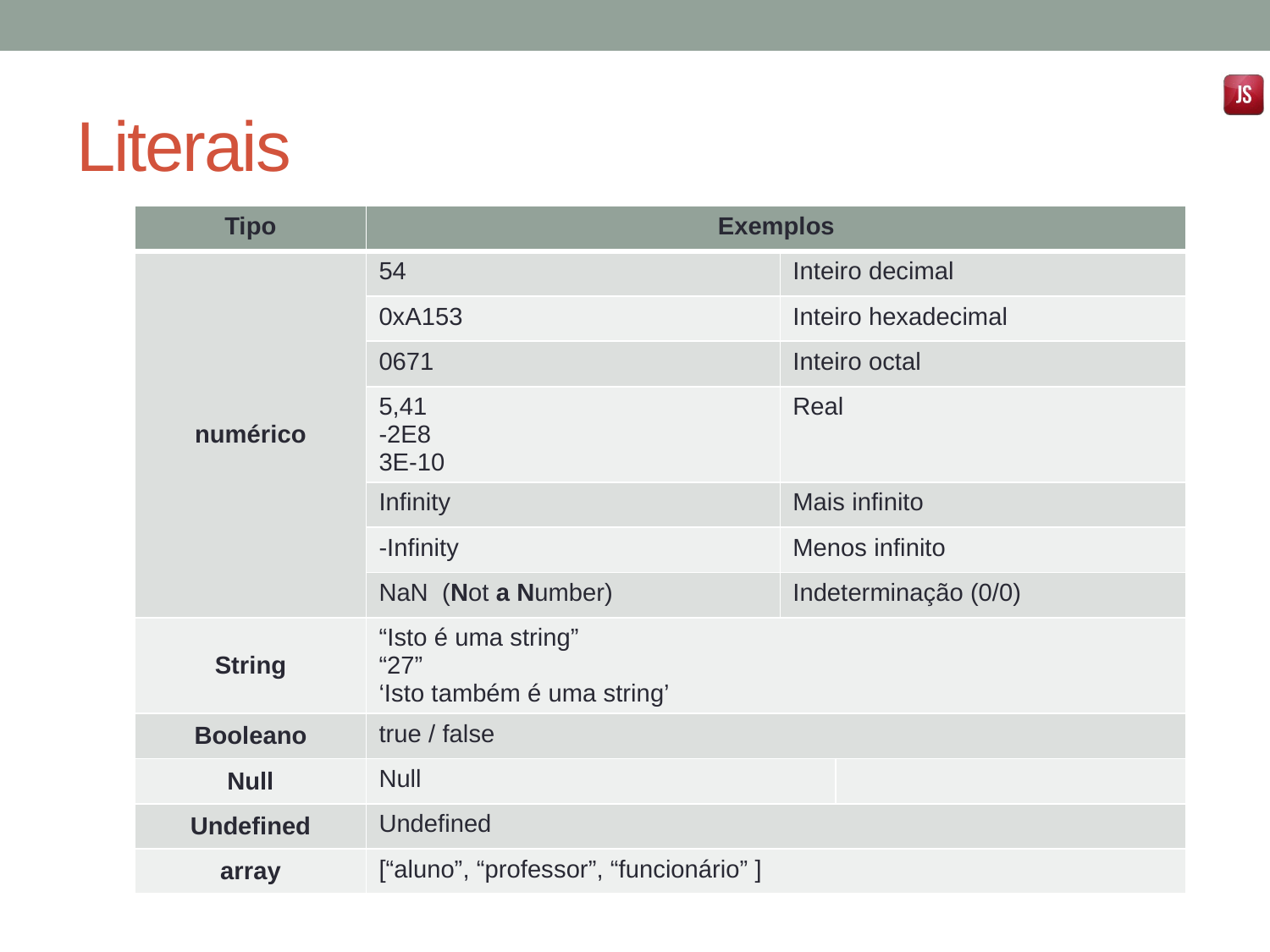

# Literais
| Tipo | Exemplos |  |  |
| --- | --- | --- | --- |
| numérico | 54 | Inteiro decimal |  |
|  | 0xA153 | Inteiro hexadecimal |  |
|  | 0671 | Inteiro octal |  |
|  | 5,41 -2E8 3E-10 | Real |  |
|  | Infinity | Mais infinito |  |
|  | -Infinity | Menos infinito |  |
|  | NaN (Not a Number) | Indeterminação (0/0) |  |
| String | “Isto é uma string” “27” ‘Isto também é uma string’ |  |  |
| Booleano | true / false |  |  |
| Null | Null |  |  |
| Undefined | Undefined |  |  |
| array | [“aluno”, “professor”, “funcionário” ] |  |  |